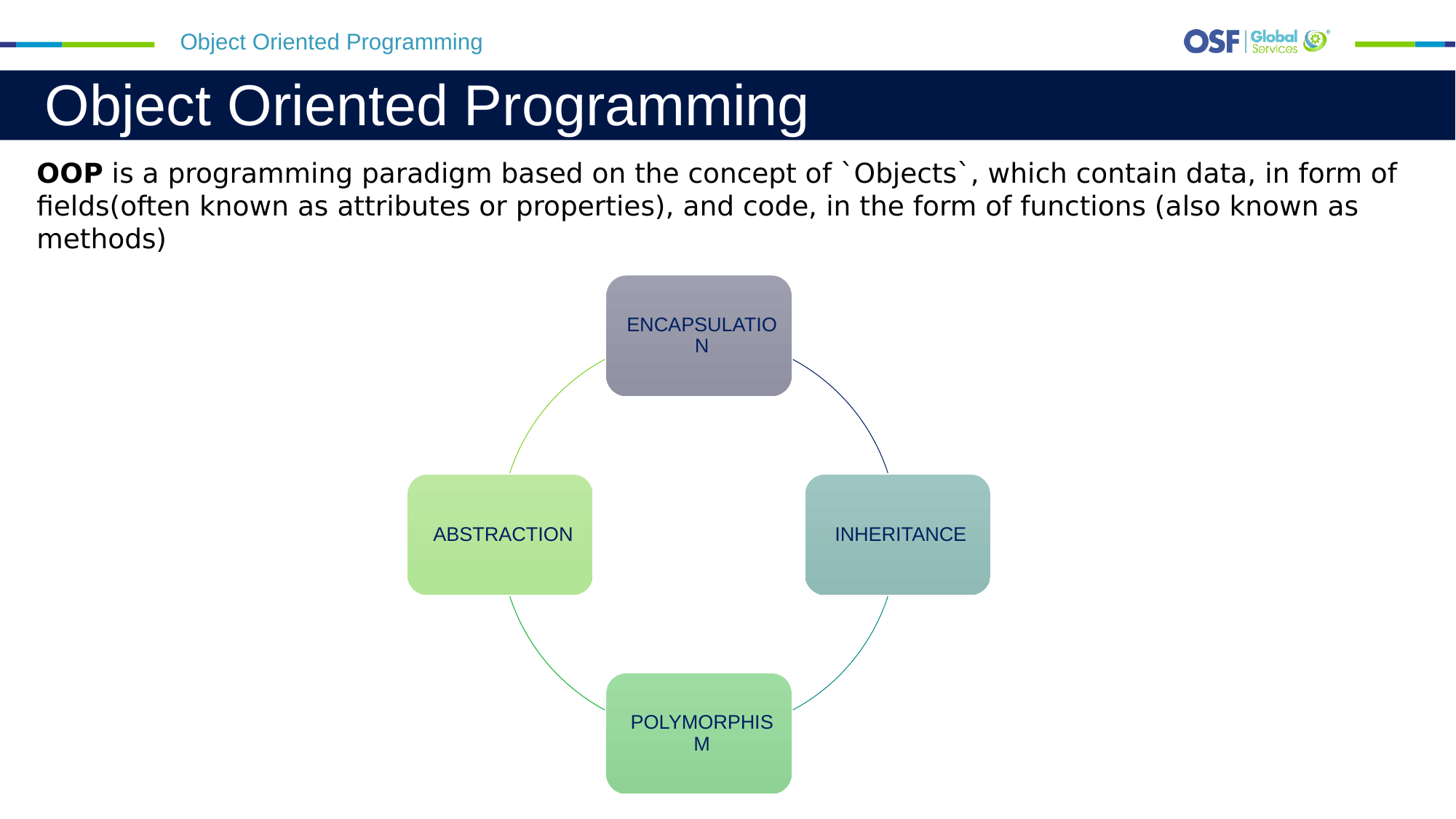

Object Oriented Programming
# Object Oriented Programming
OOP is a programming paradigm based on the concept of `Objects`, which contain data, in form of fields(often known as attributes or properties), and code, in the form of functions (also known as methods)
ENCAPSULATION
INHERITANCE
POLYMORPHISM
ABSTRACTION